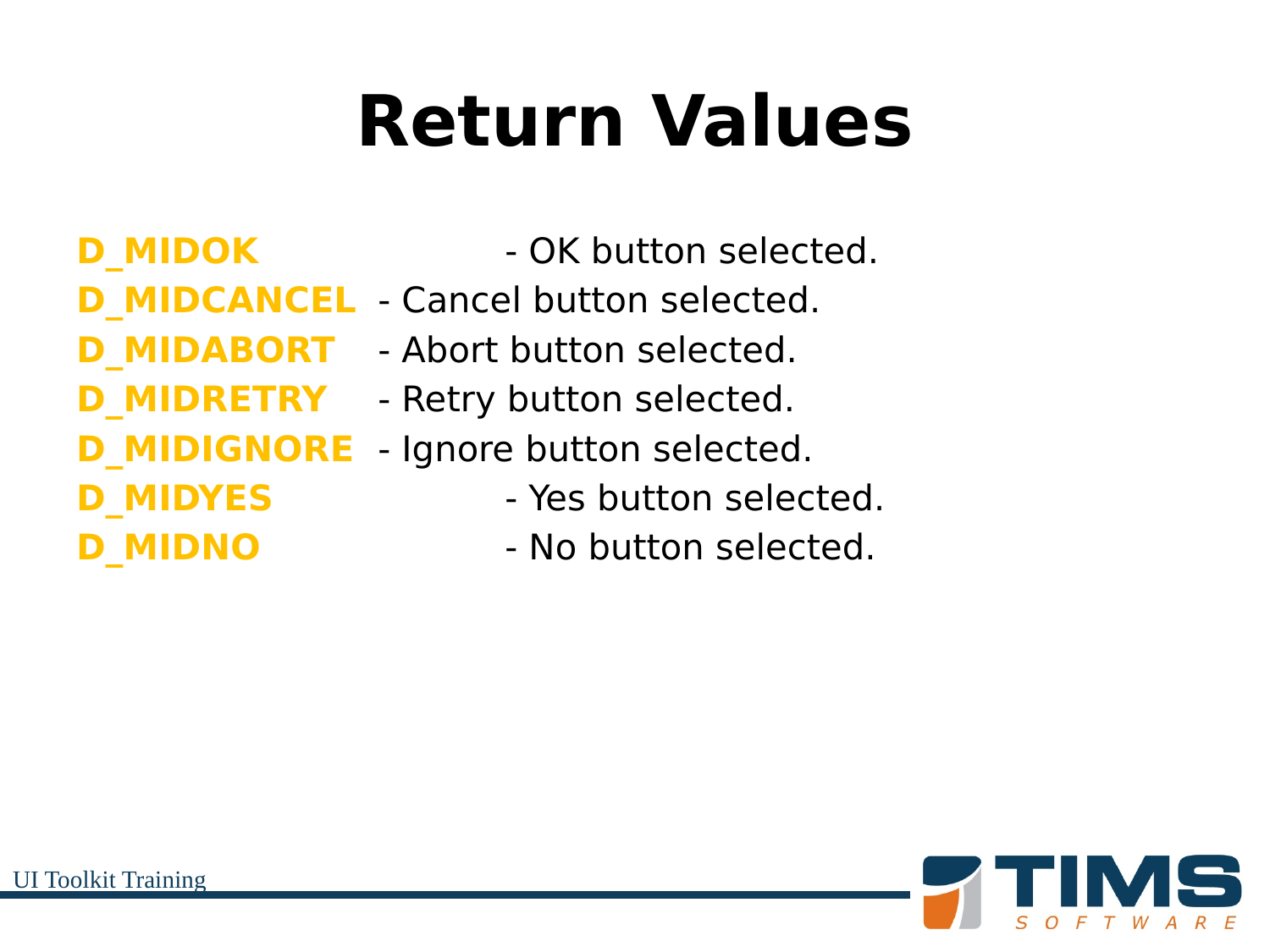

# Return Values
D_MIDOK		- OK button selected.
D_MIDCANCEL	- Cancel button selected.
D_MIDABORT	- Abort button selected.
D_MIDRETRY	- Retry button selected.
D_MIDIGNORE	- Ignore button selected.
D_MIDYES		- Yes button selected.
D_MIDNO		- No button selected.
UI Toolkit Training